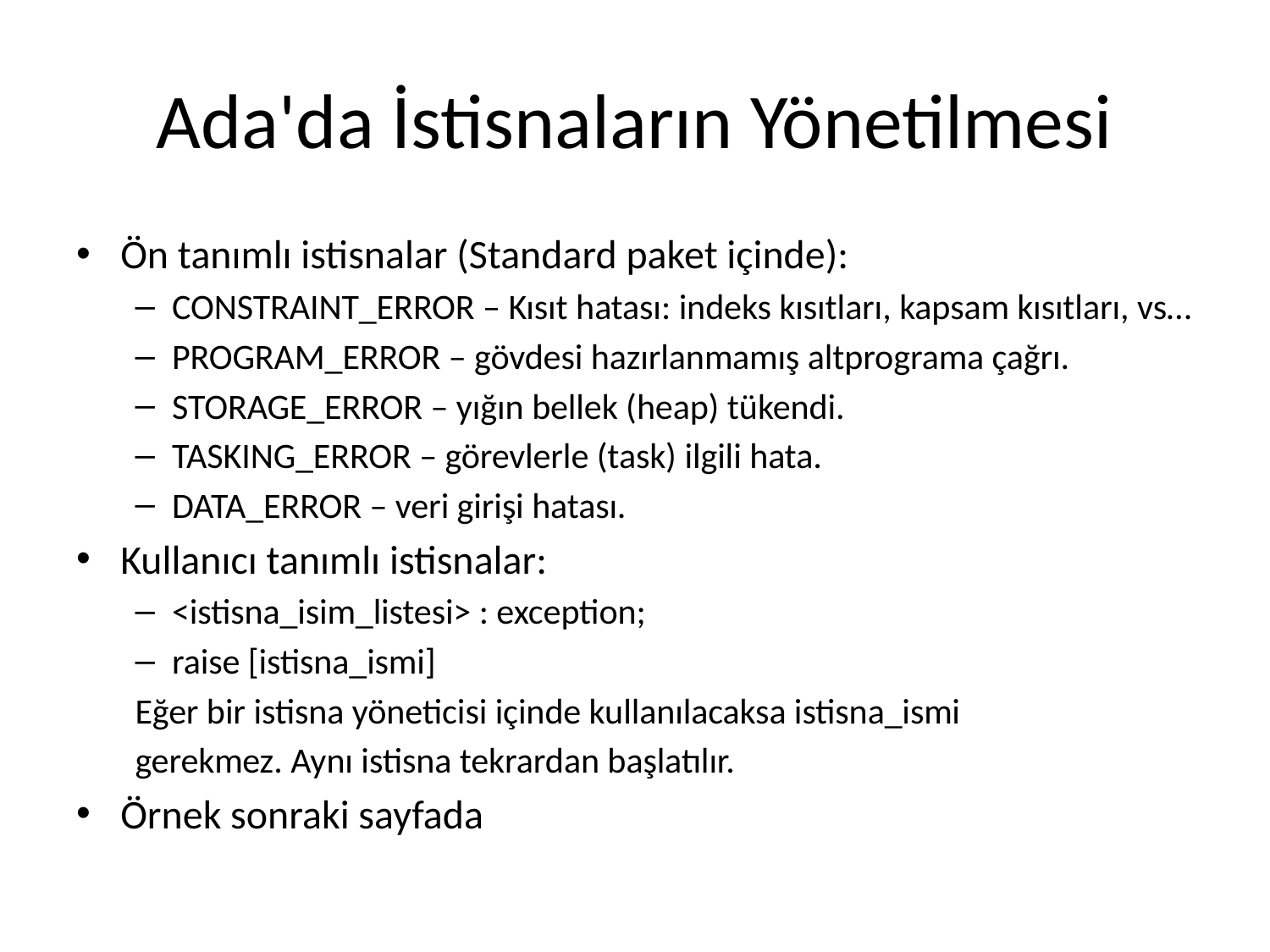

# Ada'da İstisnaların Yönetilmesi
Ön tanımlı istisnalar (Standard paket içinde):
CONSTRAINT_ERROR – Kısıt hatası: indeks kısıtları, kapsam kısıtları, vs…
PROGRAM_ERROR – gövdesi hazırlanmamış altprograma çağrı.
STORAGE_ERROR – yığın bellek (heap) tükendi.
TASKING_ERROR – görevlerle (task) ilgili hata.
DATA_ERROR – veri girişi hatası.
Kullanıcı tanımlı istisnalar:
<istisna_isim_listesi> : exception;
raise [istisna_ismi]
Eğer bir istisna yöneticisi içinde kullanılacaksa istisna_ismi
gerekmez. Aynı istisna tekrardan başlatılır.
Örnek sonraki sayfada